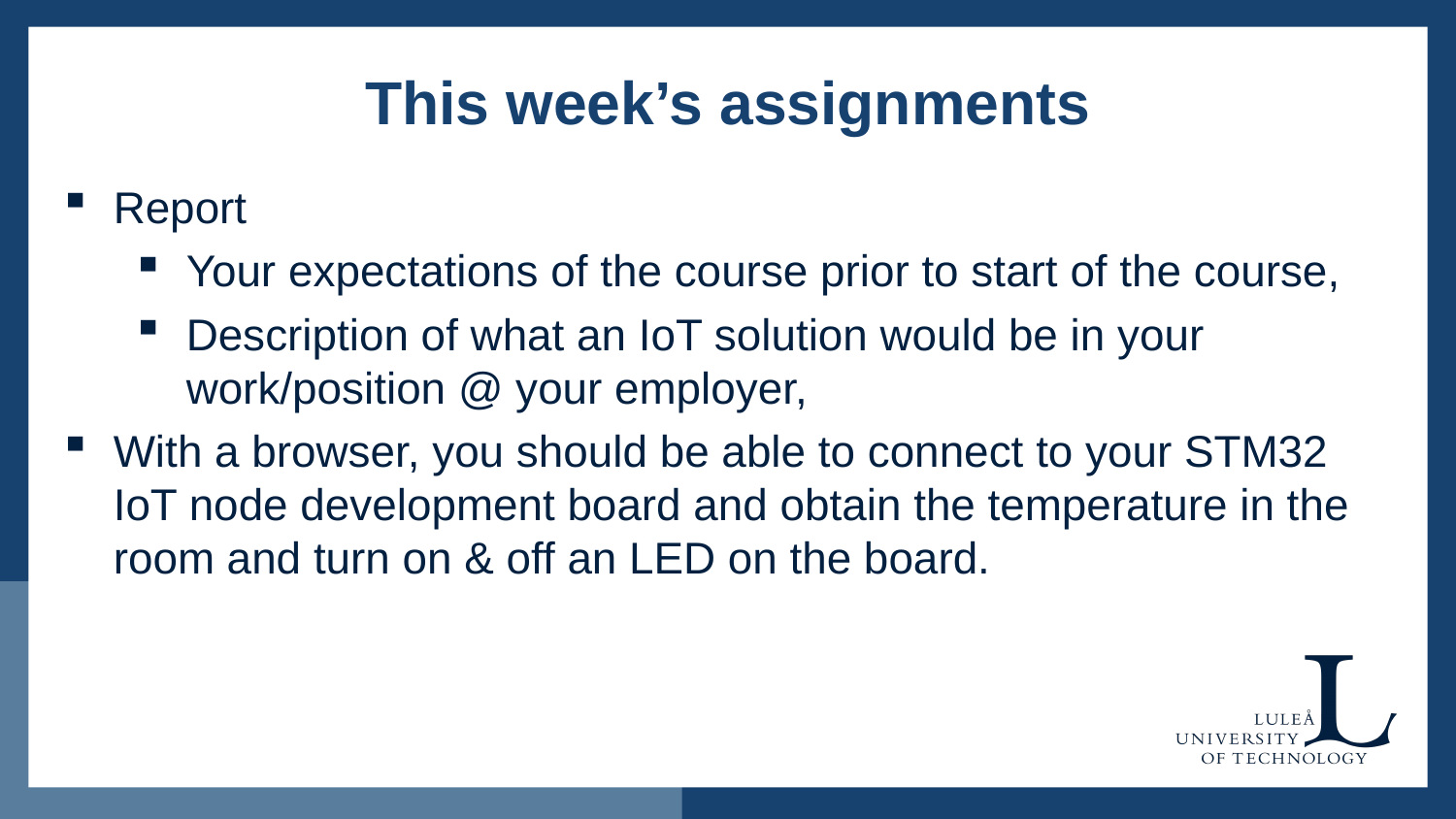

# This week’s assignments
Report
Your expectations of the course prior to start of the course,
Description of what an IoT solution would be in your work/position @ your employer,
With a browser, you should be able to connect to your STM32 IoT node development board and obtain the temperature in the room and turn on & off an LED on the board.
10